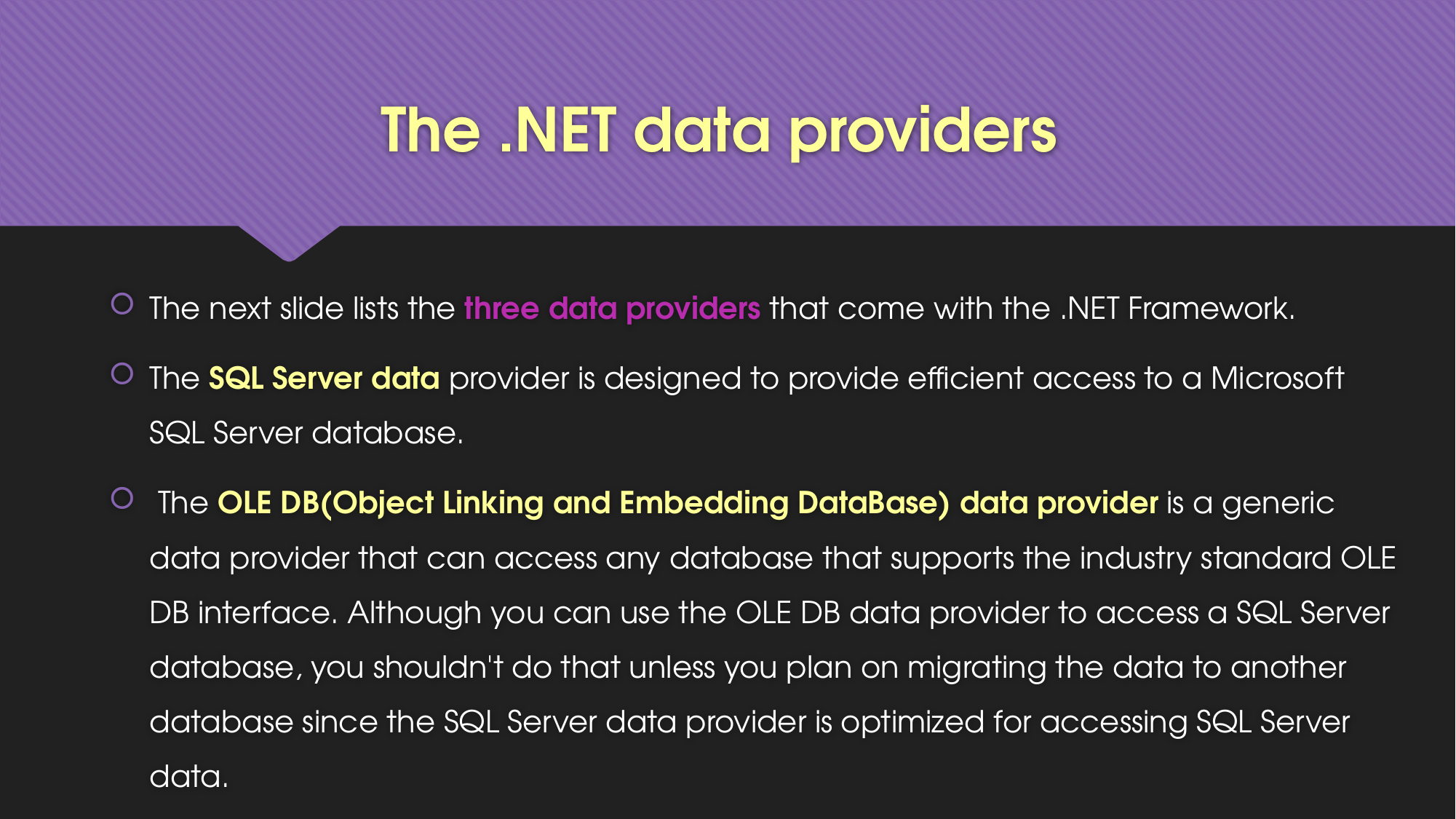

# The .NET data providers
The next slide lists the three data providers that come with the .NET Framework.
The SQL Server data provider is designed to provide efficient access to a Microsoft SQL Server database.
 The OLE DB(Object Linking and Embedding DataBase) data provider is a generic data provider that can access any database that supports the industry standard OLE DB interface. Although you can use the OLE DB data provider to access a SQL Server database, you shouldn't do that unless you plan on migrating the data to another database since the SQL Server data provider is optimized for accessing SQL Server data.